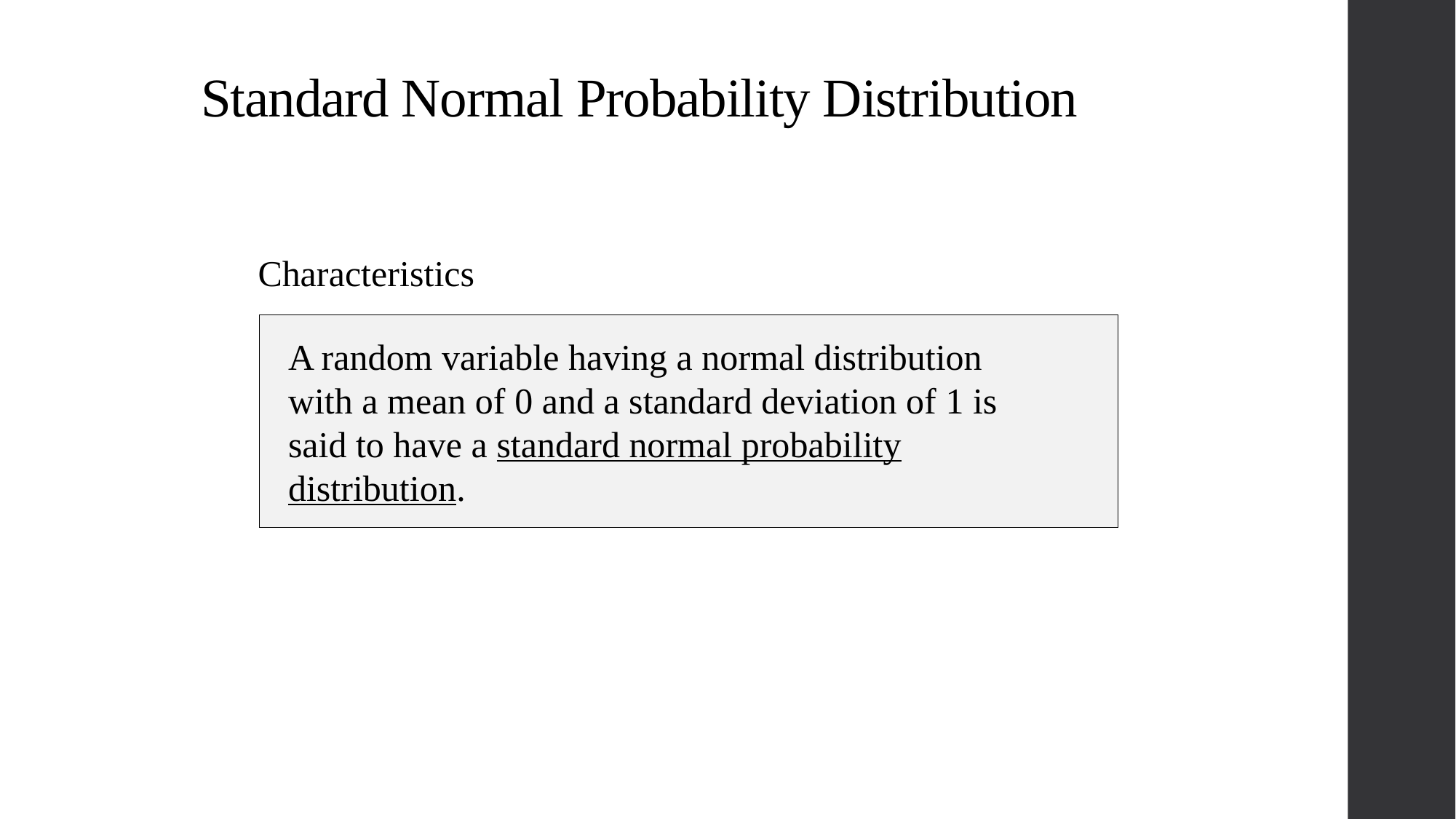

# Standard Normal Probability Distribution
    Characteristics
  A random variable having a normal distribution
  with a mean of 0 and a standard deviation of 1 is
  said to have a standard normal probability
  distribution.